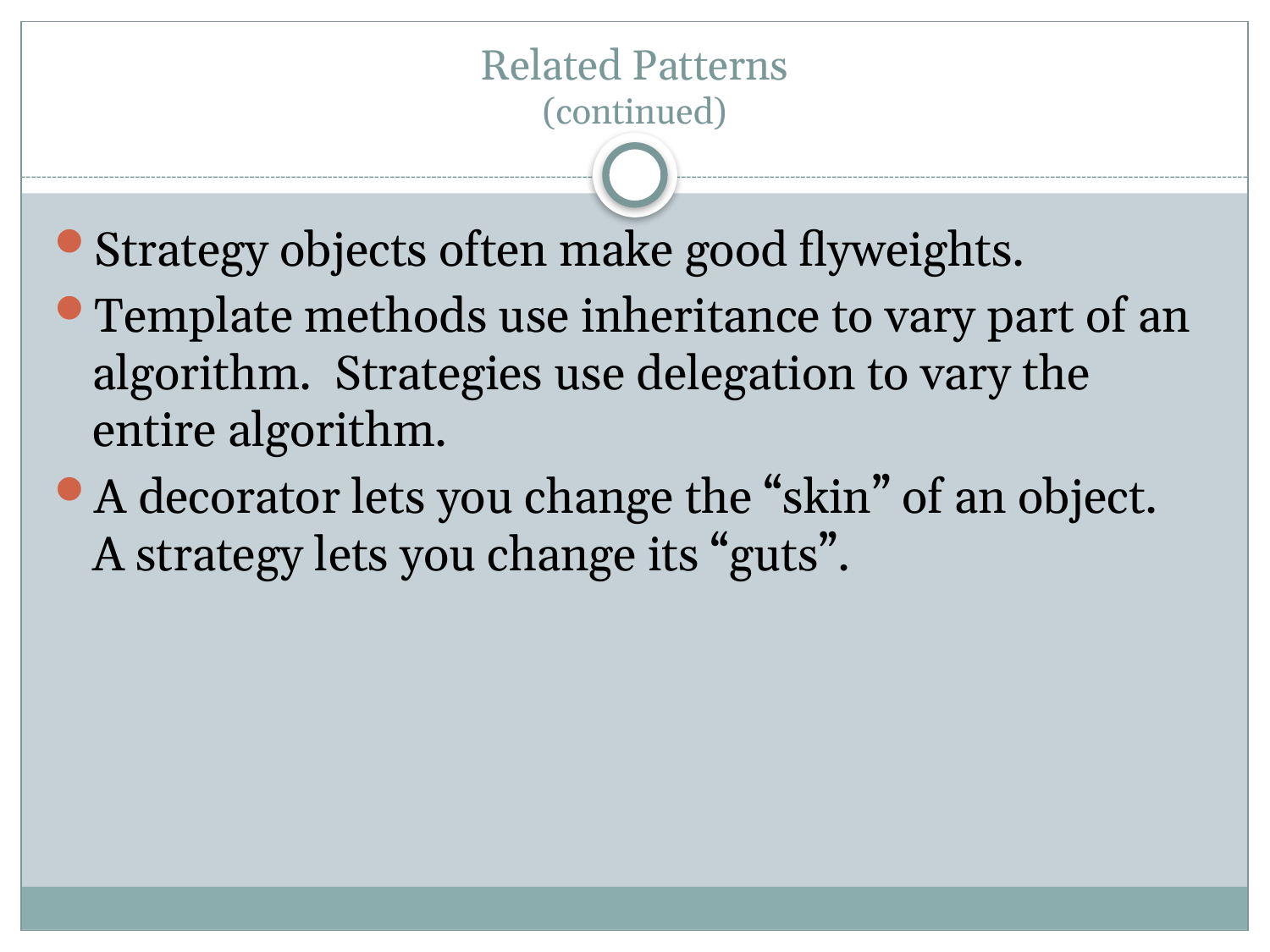

# Related Patterns (continued)
Strategy objects often make good flyweights.
Template methods use inheritance to vary part of an algorithm.  Strategies use delegation to vary the entire algorithm.
A decorator lets you change the “skin” of an object.  A strategy lets you change its “guts”.